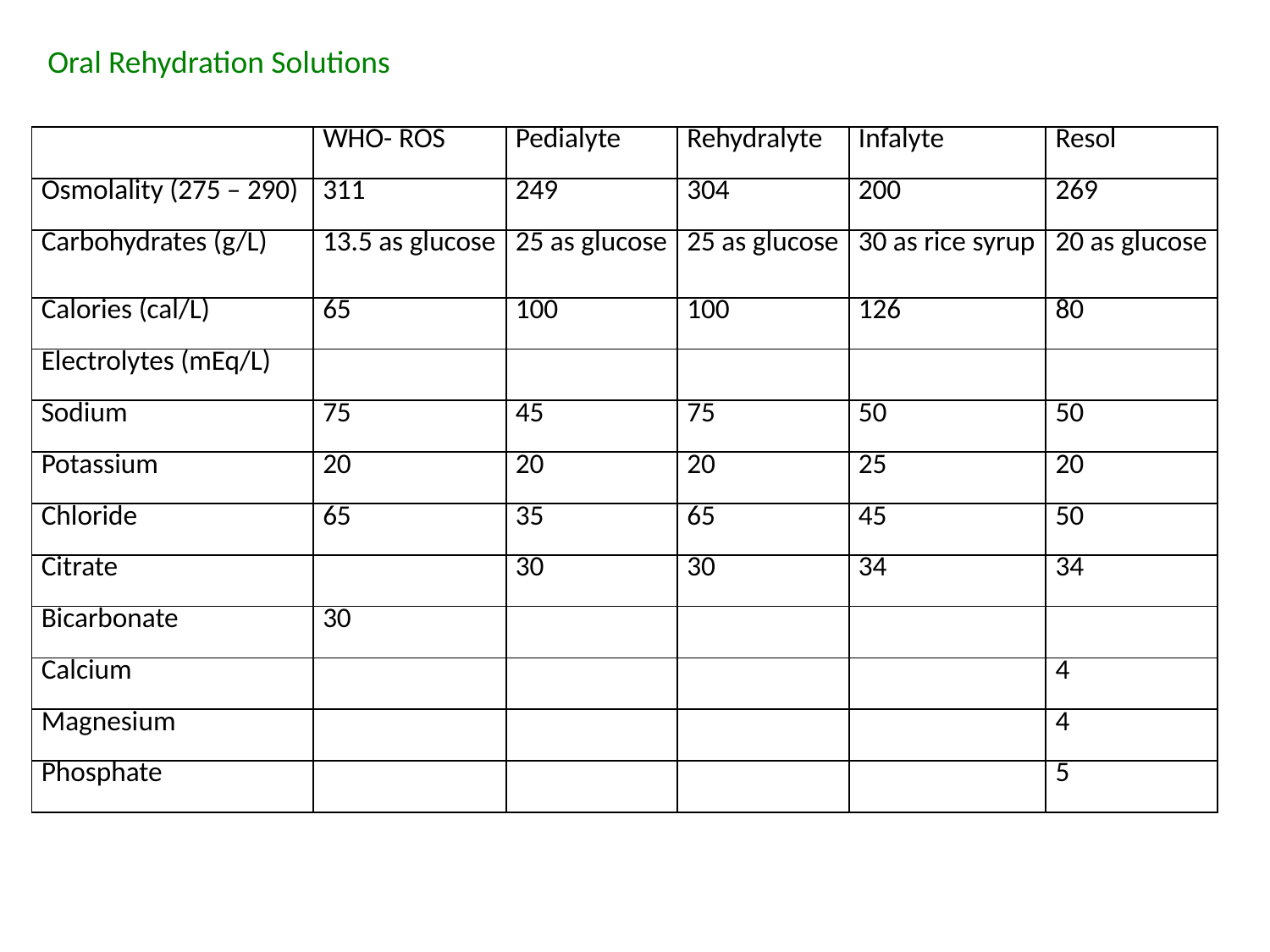

Oral Rehydration Solutions
|  | WHO- ROS | Pedialyte | Rehydralyte | Infalyte | Resol |
| --- | --- | --- | --- | --- | --- |
| Osmolality (275 – 290) | 311 | 249 | 304 | 200 | 269 |
| Carbohydrates (g/L) | 13.5 as glucose | 25 as glucose | 25 as glucose | 30 as rice syrup | 20 as glucose |
| Calories (cal/L) | 65 | 100 | 100 | 126 | 80 |
| Electrolytes (mEq/L) |  |  |  |  |  |
| Sodium | 75 | 45 | 75 | 50 | 50 |
| Potassium | 20 | 20 | 20 | 25 | 20 |
| Chloride | 65 | 35 | 65 | 45 | 50 |
| Citrate |  | 30 | 30 | 34 | 34 |
| Bicarbonate | 30 |  |  |  |  |
| Calcium |  |  |  |  | 4 |
| Magnesium |  |  |  |  | 4 |
| Phosphate |  |  |  |  | 5 |